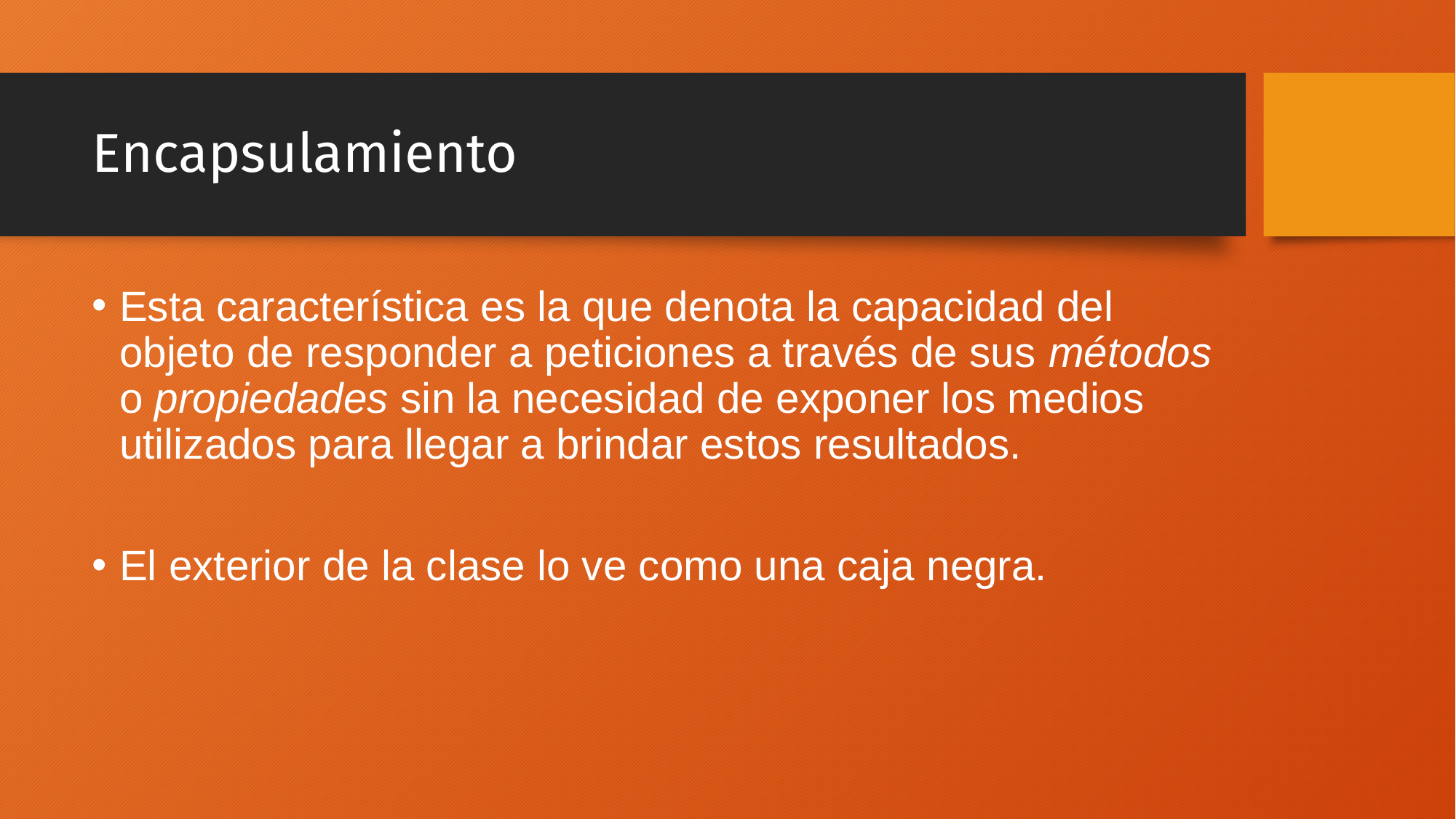

# Encapsulamiento
Esta característica es la que denota la capacidad del objeto de responder a peticiones a través de sus métodos o propiedades sin la necesidad de exponer los medios utilizados para llegar a brindar estos resultados.

El exterior de la clase lo ve como una caja negra.